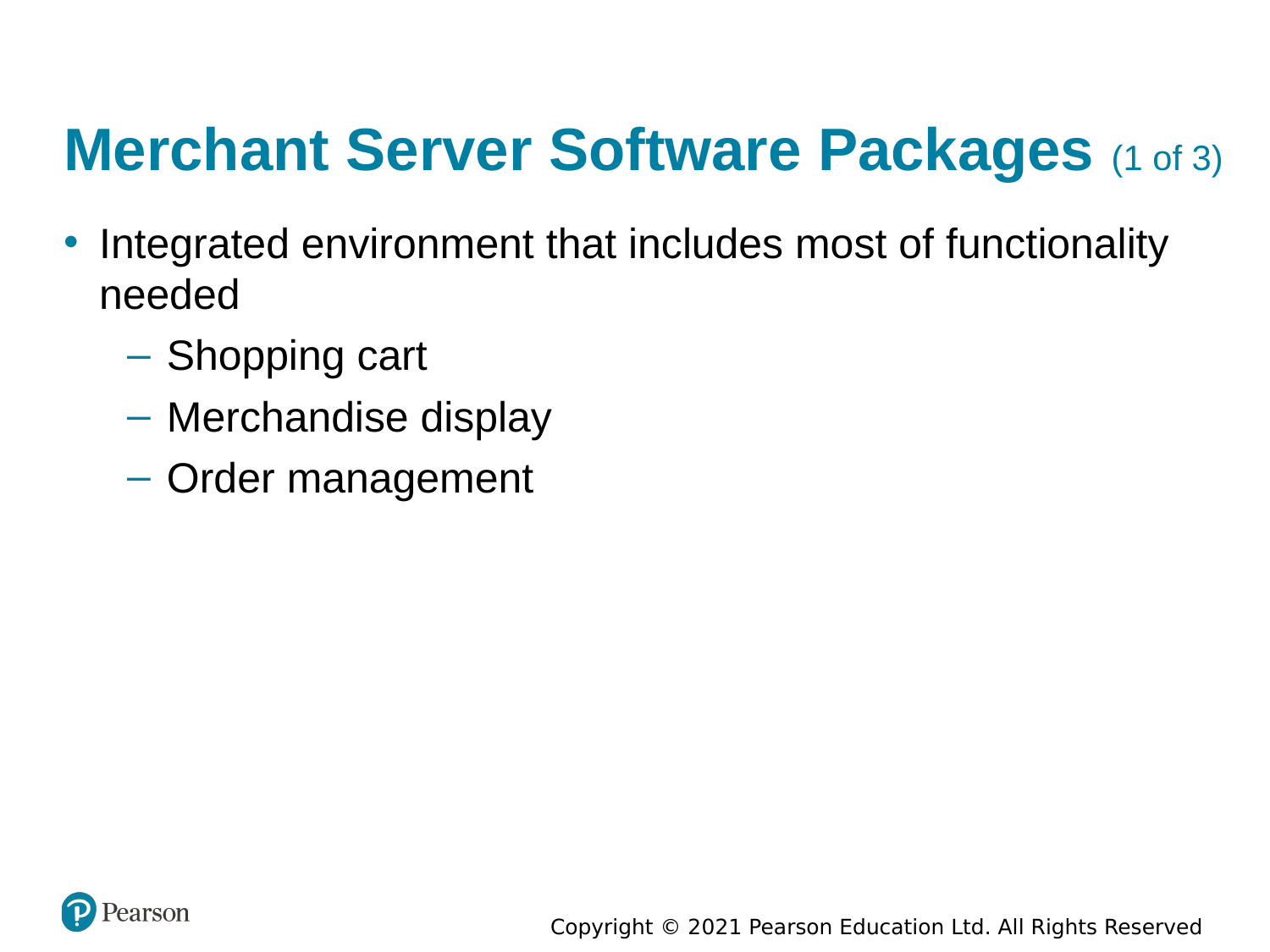

# Merchant Server Software Packages (1 of 3)
Integrated environment that includes most of functionality needed
Shopping cart
Merchandise display
Order management